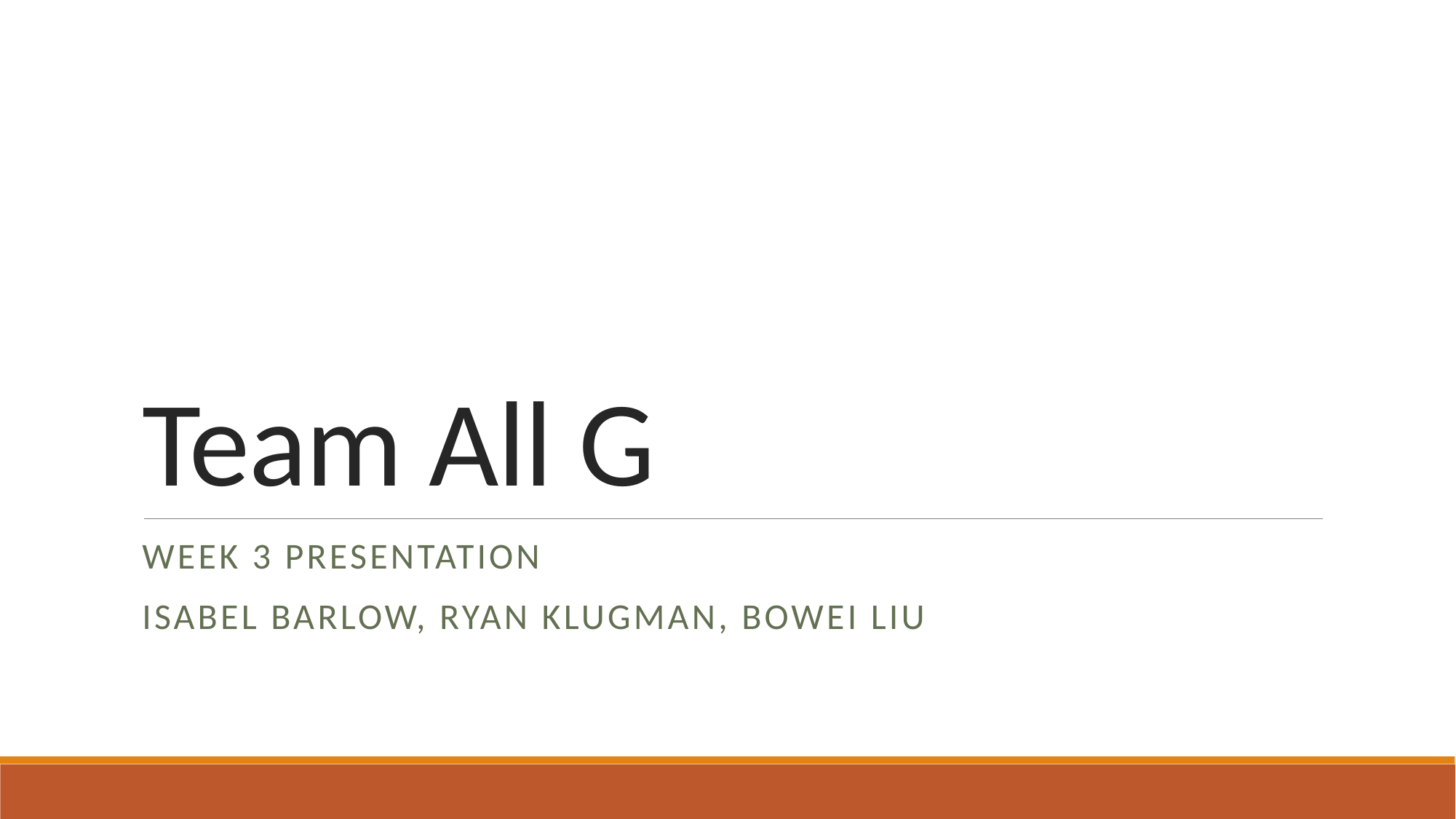

# Team All G
Week 3 Presentation
Isabel Barlow, Ryan Klugman, Bowei Liu